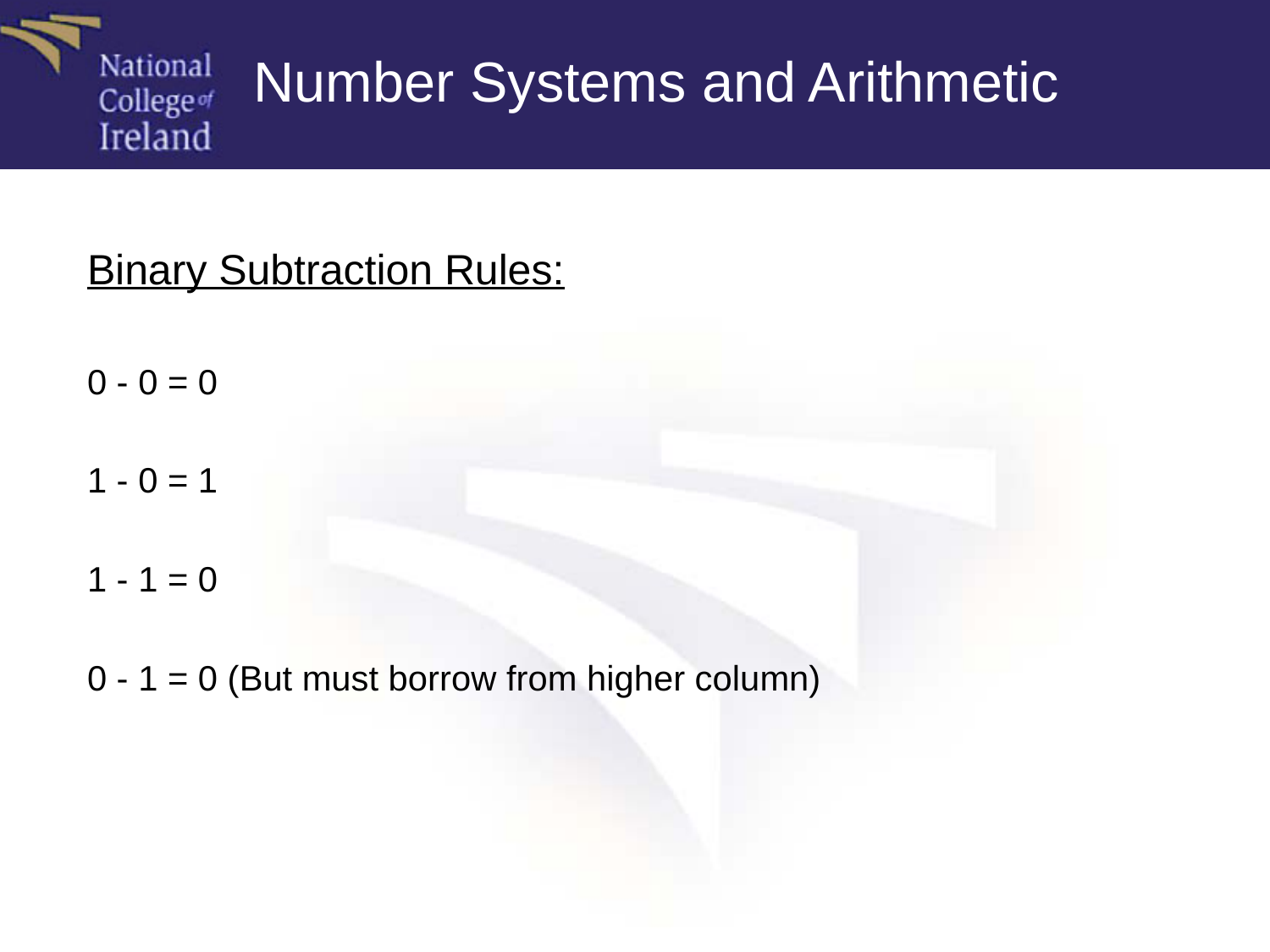

Number Systems and Arithmetic
Binary Subtraction Rules:

0 - 0 = 0

1 - 0 = 1

1 - 1 = 0

0 - 1 = 0 (But must borrow from higher column)